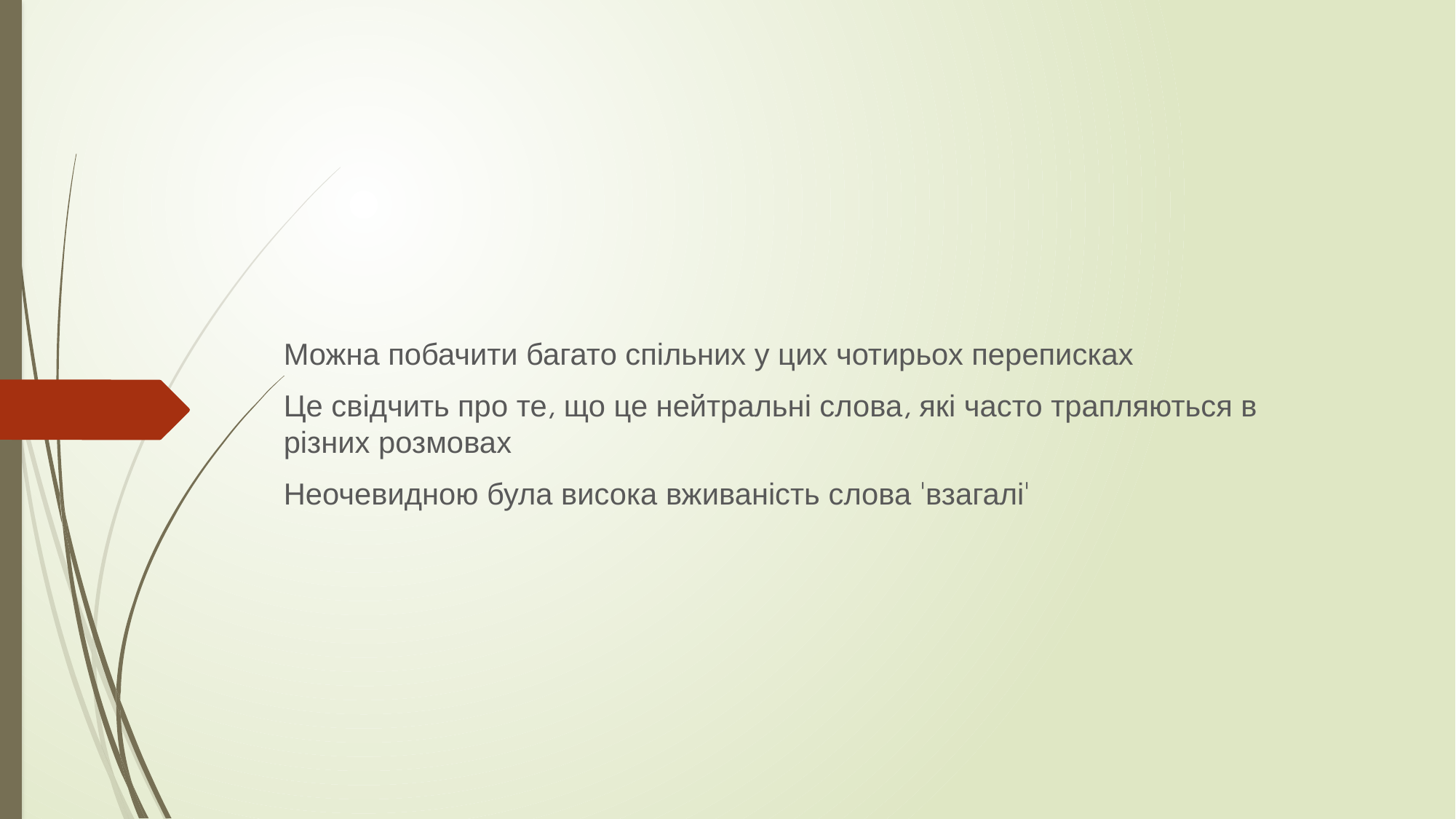

Можна побачити багато спільних у цих чотирьох переписках
Це свідчить про те, що це нейтральні слова, які часто трапляються в різних розмовах
Неочевидною була висока вживаність слова 'взагалі'